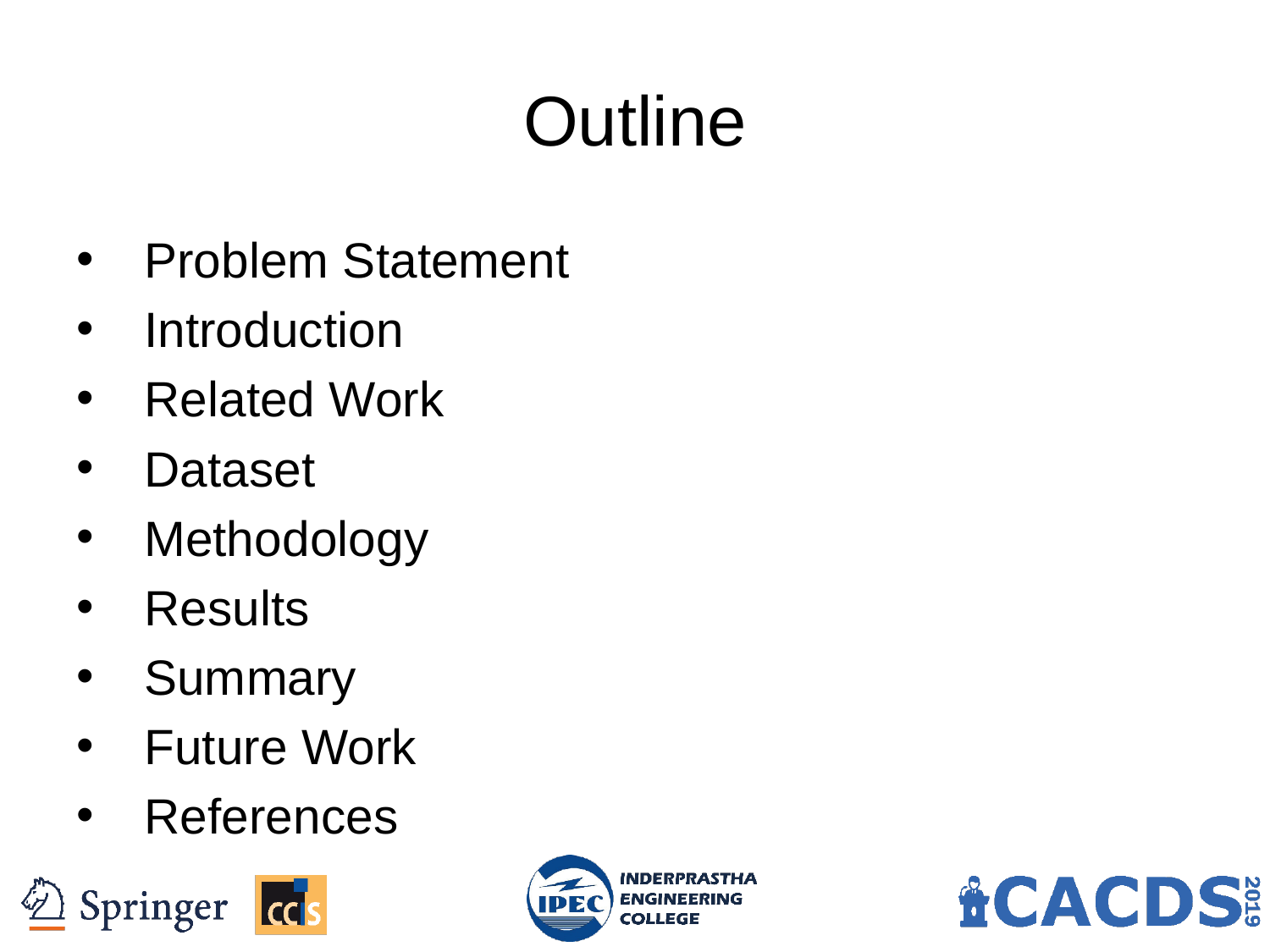

2
# Outline
Problem Statement
Introduction
Related Work
Dataset
Methodology
Results
Summary
Future Work
References